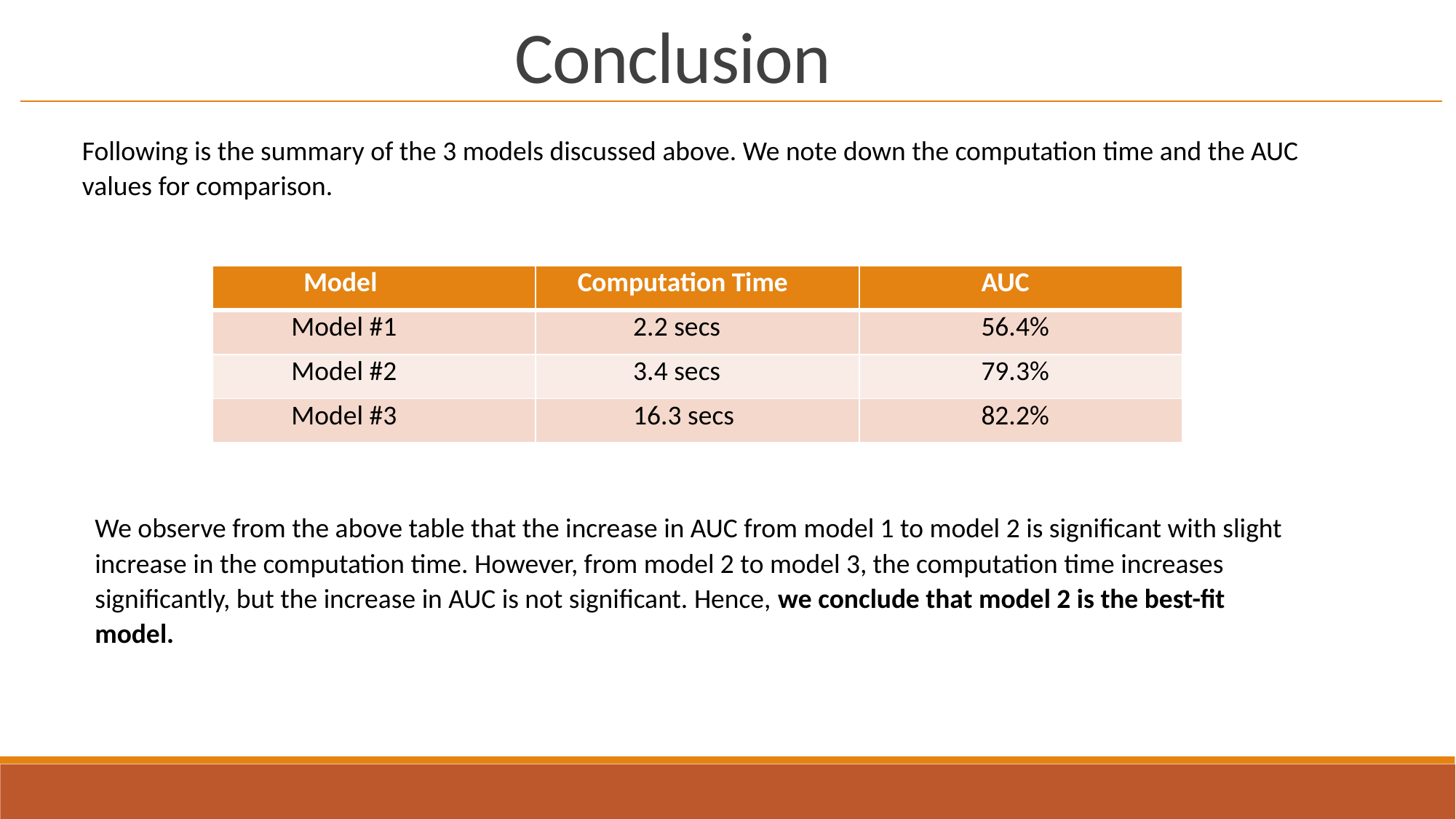

Conclusion
Following is the summary of the 3 models discussed above. We note down the computation time and the AUC values for comparison.
| Model | Computation Time | AUC |
| --- | --- | --- |
| Model #1 | 2.2 secs | 56.4% |
| Model #2 | 3.4 secs | 79.3% |
| Model #3 | 16.3 secs | 82.2% |
We observe from the above table that the increase in AUC from model 1 to model 2 is significant with slight increase in the computation time. However, from model 2 to model 3, the computation time increases significantly, but the increase in AUC is not significant. Hence, we conclude that model 2 is the best-fit model.